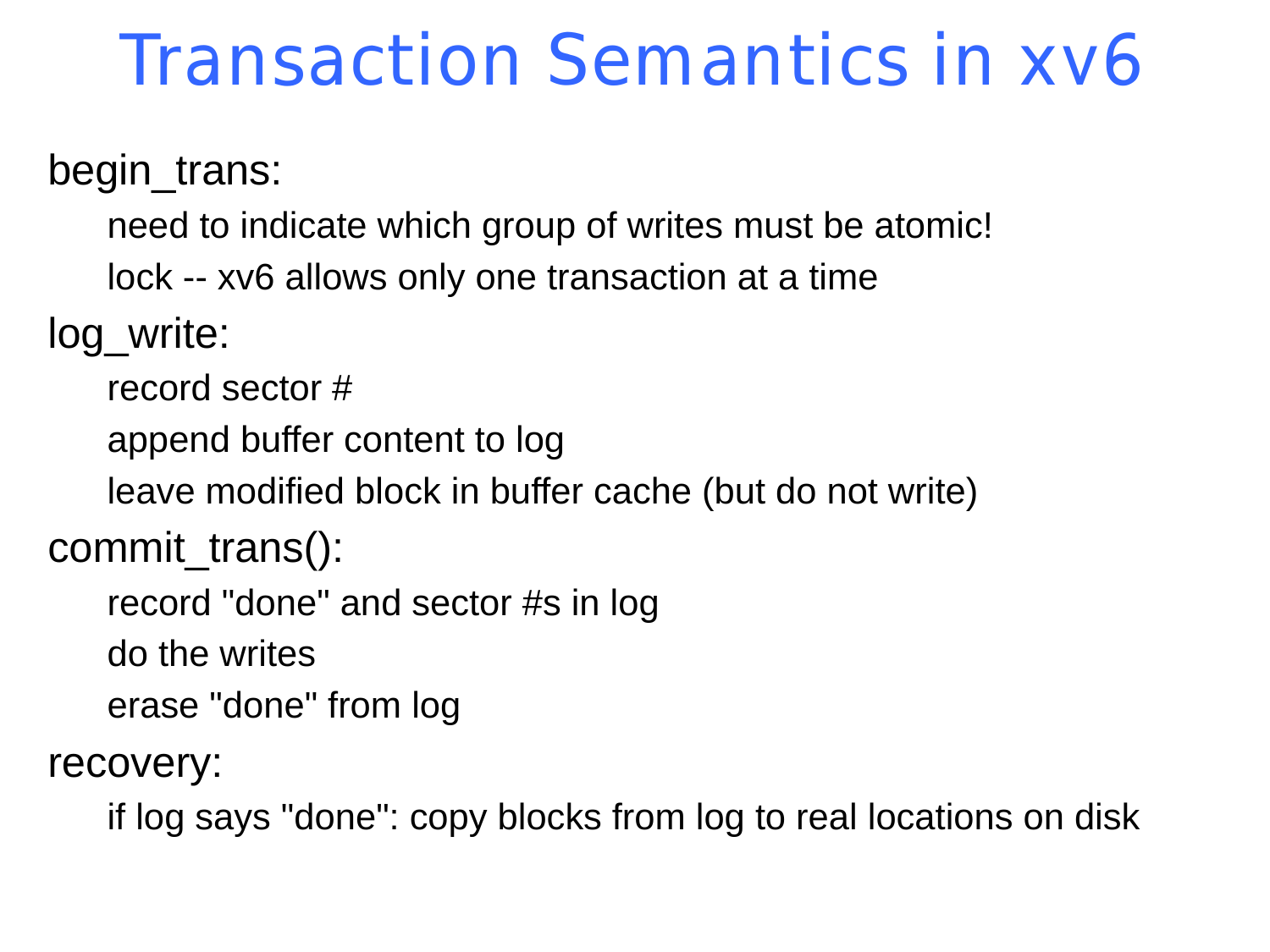

# Transaction Semantics in xv6
begin_trans:
need to indicate which group of writes must be atomic!
lock -- xv6 allows only one transaction at a time
log_write:
record sector #
append buffer content to log
leave modified block in buffer cache (but do not write)
commit_trans():
record "done" and sector #s in log
do the writes
erase "done" from log
recovery:
if log says "done": copy blocks from log to real locations on disk